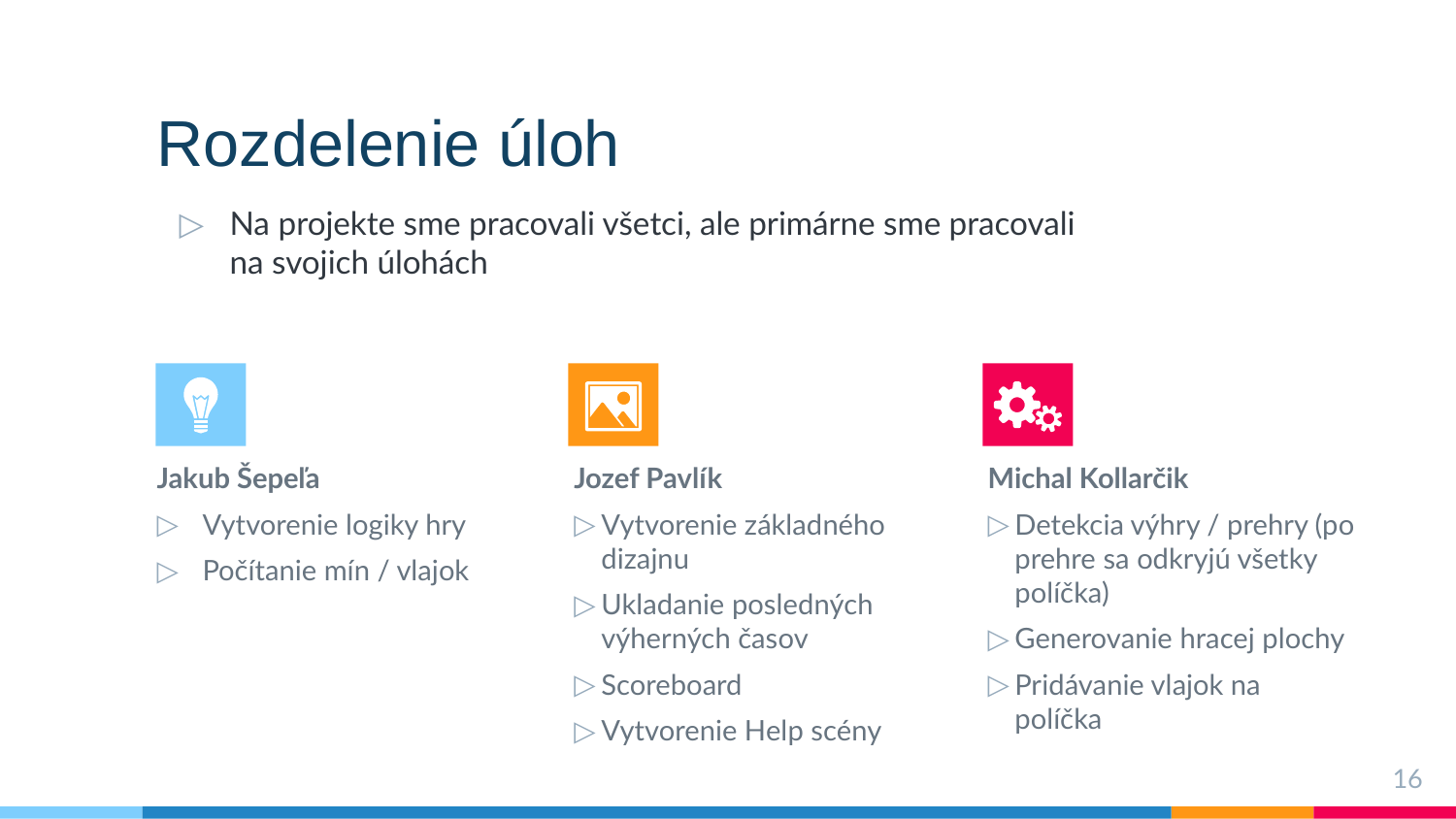

# Rozdelenie úloh
Na projekte sme pracovali všetci, ale primárne sme pracovali na svojich úlohách

Jakub Šepeľa
Vytvorenie logiky hry
Počítanie mín / vlajok
Jozef Pavlík
Vytvorenie základného dizajnu
Ukladanie posledných výherných časov
Scoreboard
Vytvorenie Help scény

Michal Kollarčik
Detekcia výhry / prehry (po prehre sa odkryjú všetky políčka)
Generovanie hracej plochy
Pridávanie vlajok na políčka

16